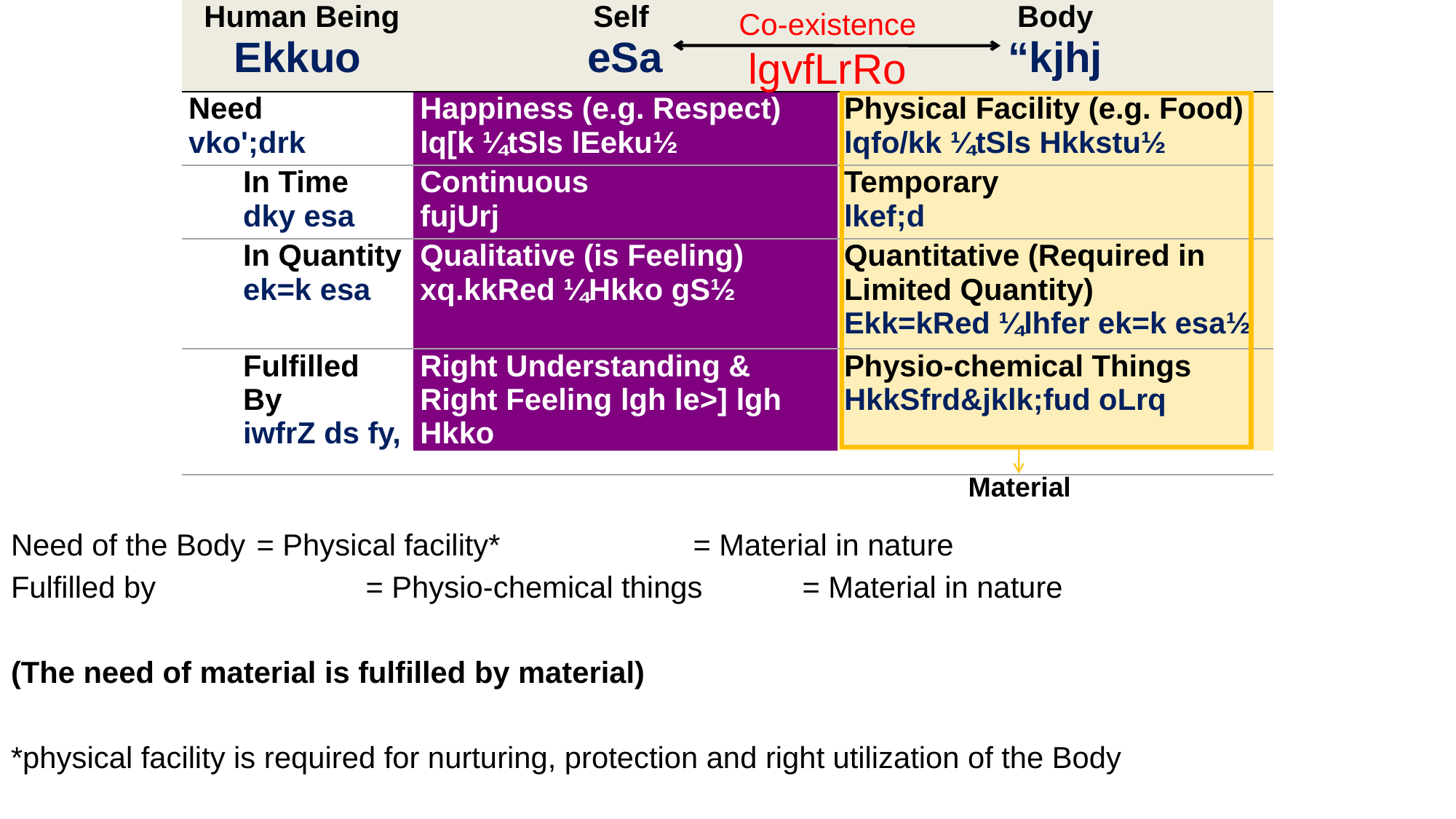

| Human Being Ekkuo | Self eSa | Body “kjhj |
| --- | --- | --- |
| Need vko';drk | Happiness (e.g. Respect) lq[k ¼tSls lEeku½ | Physical Facility (e.g. Food) lqfo/kk ¼tSls Hkkstu½ |
| In Time dky esa | Continuous fujUrj | Temporary lkef;d |
| In Quantity ek=k esa | Qualitative (is Feeling) xq.kkRed ¼Hkko gS½ | Quantitative (Required in Limited Quantity) Ekk=kRed ¼lhfer ek=k esa½ |
| Fulfilled By iwfrZ ds fy, | Right Understanding & Right Feeling lgh le>] lgh Hkko | Physio-chemical Things HkkSfrd&jklk;fud oLrq |
|  |  |  |
Co-existence
lgvfLrRo
# the

Material
Need of the Body	= Physical facility* 		= Material in nature
Fulfilled by 		= Physio-chemical things 	= Material in nature

(The need of material is fulfilled by material)

*physical facility is required for nurturing, protection and right utilization of the Body